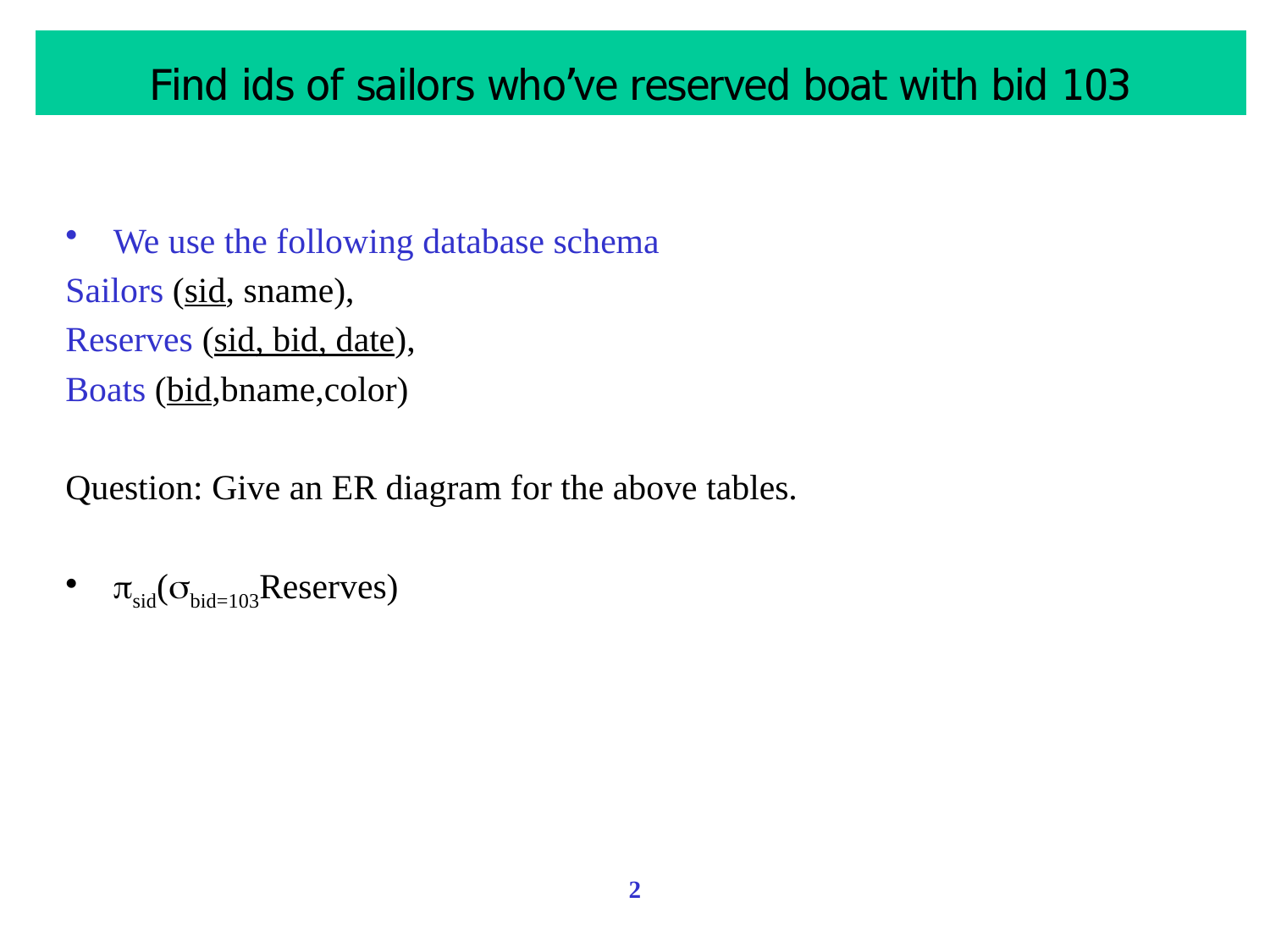

Find ids of sailors who’ve reserved boat with bid 103
We use the following database schema
Sailors (sid, sname),
Reserves (sid, bid, date),
Boats (bid,bname,color)

Question: Give an ER diagram for the above tables.

πsid(σbid=103Reserves)
2